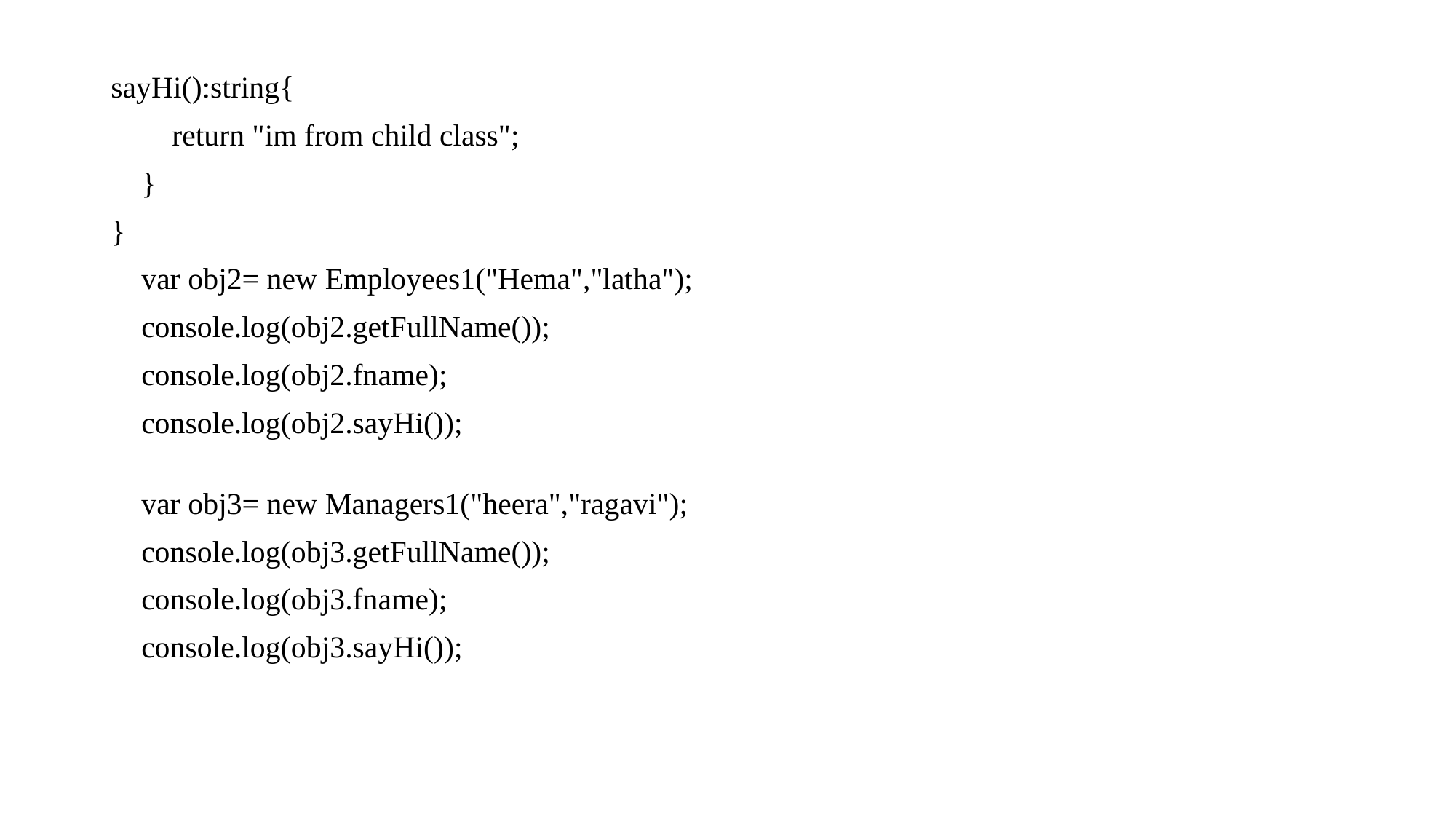

sayHi():string{
        return "im from child class";
    }
}
    var obj2= new Employees1("Hema","latha");
    console.log(obj2.getFullName());
    console.log(obj2.fname);
    console.log(obj2.sayHi());
    var obj3= new Managers1("heera","ragavi");
    console.log(obj3.getFullName());
    console.log(obj3.fname);
    console.log(obj3.sayHi());